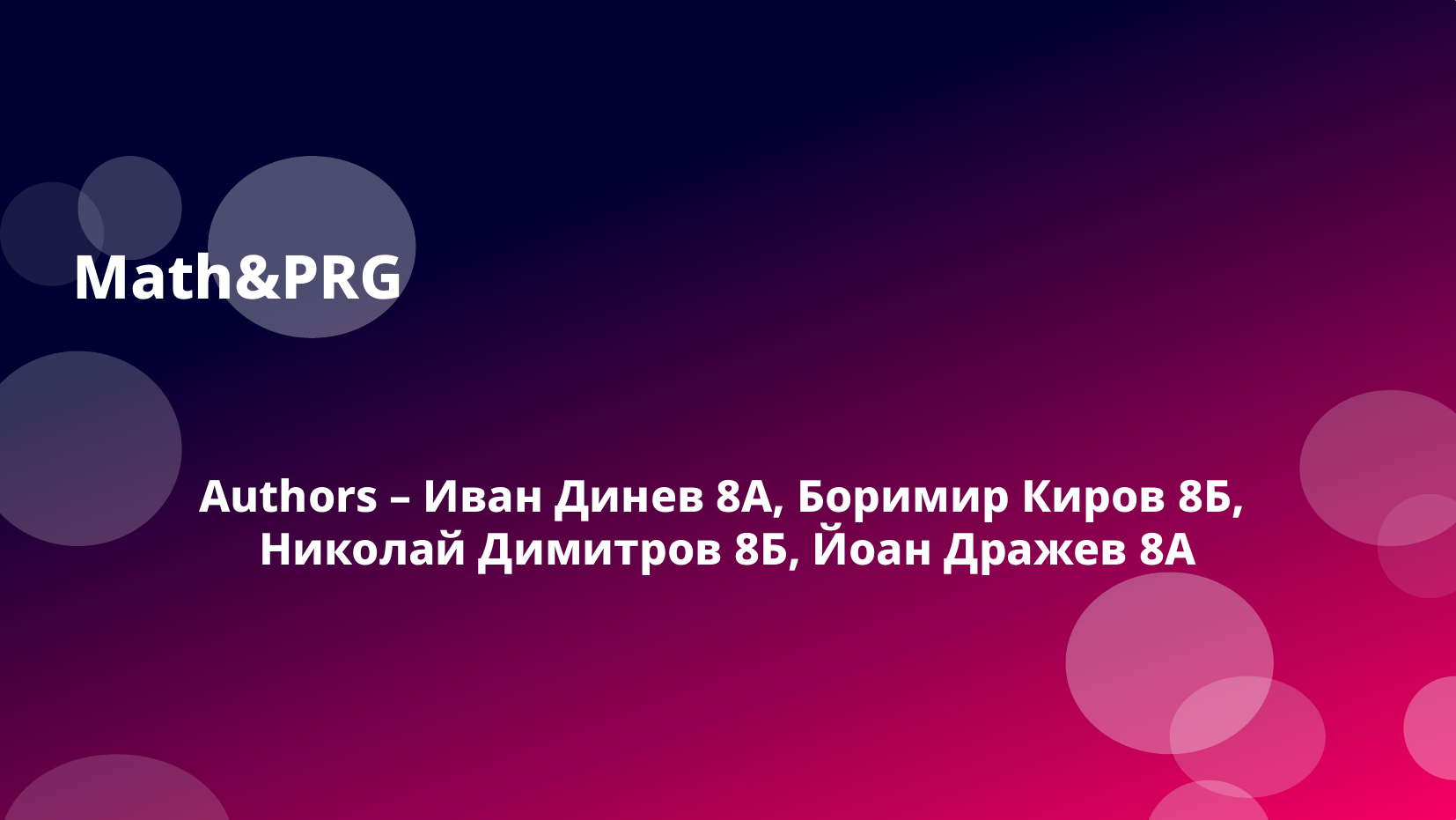

# Math&PRG
Authors – Иван Динев 8A, Боримир Киров 8Б,
Николай Димитров 8Б, Йоан Дражев 8А